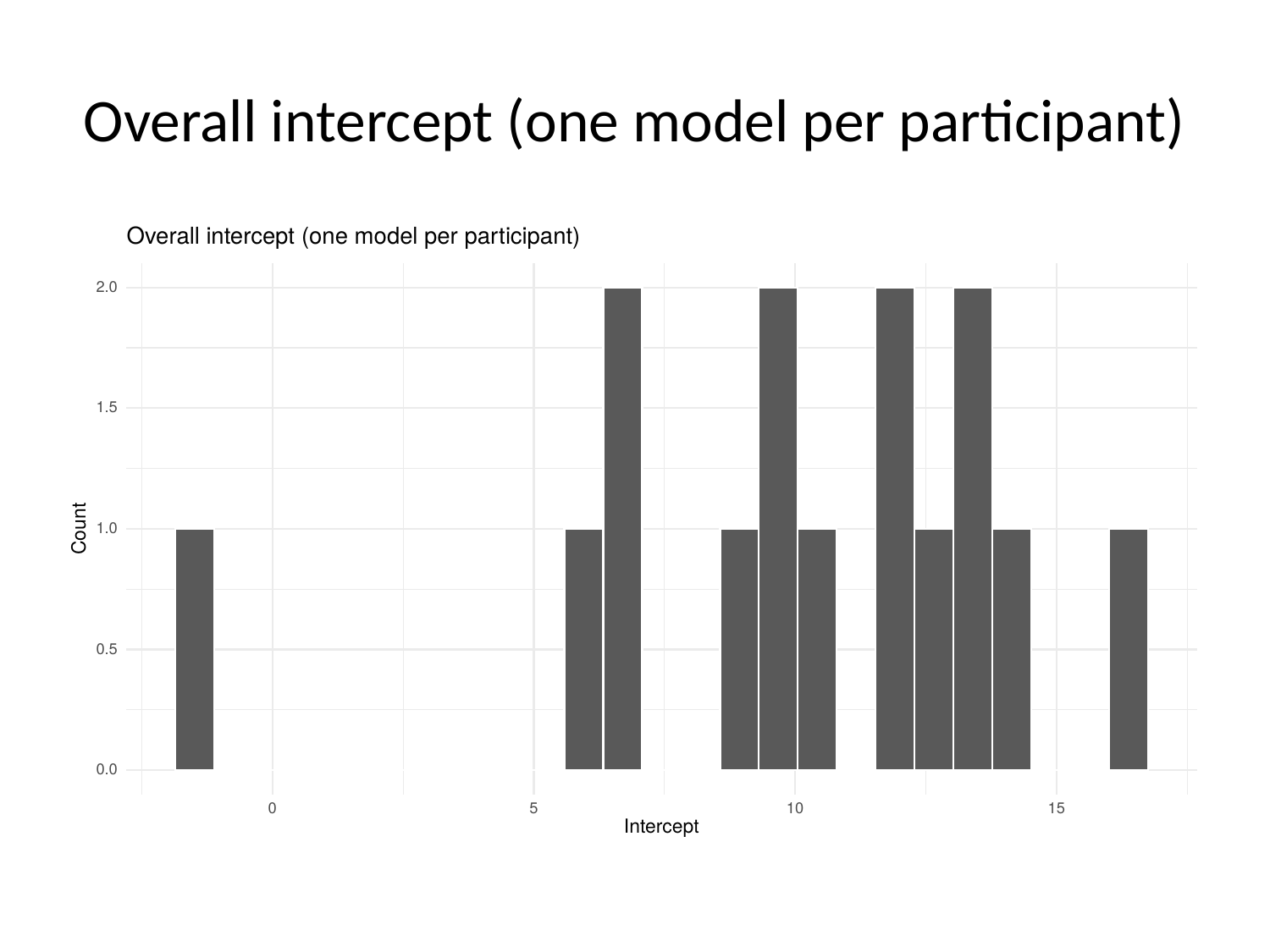

# Overall intercept (one model per participant)

Overall intercept (one model per participant)

2.0

1.5

Count
1.0

0.5

0.0

0
10
15
5
Intercept